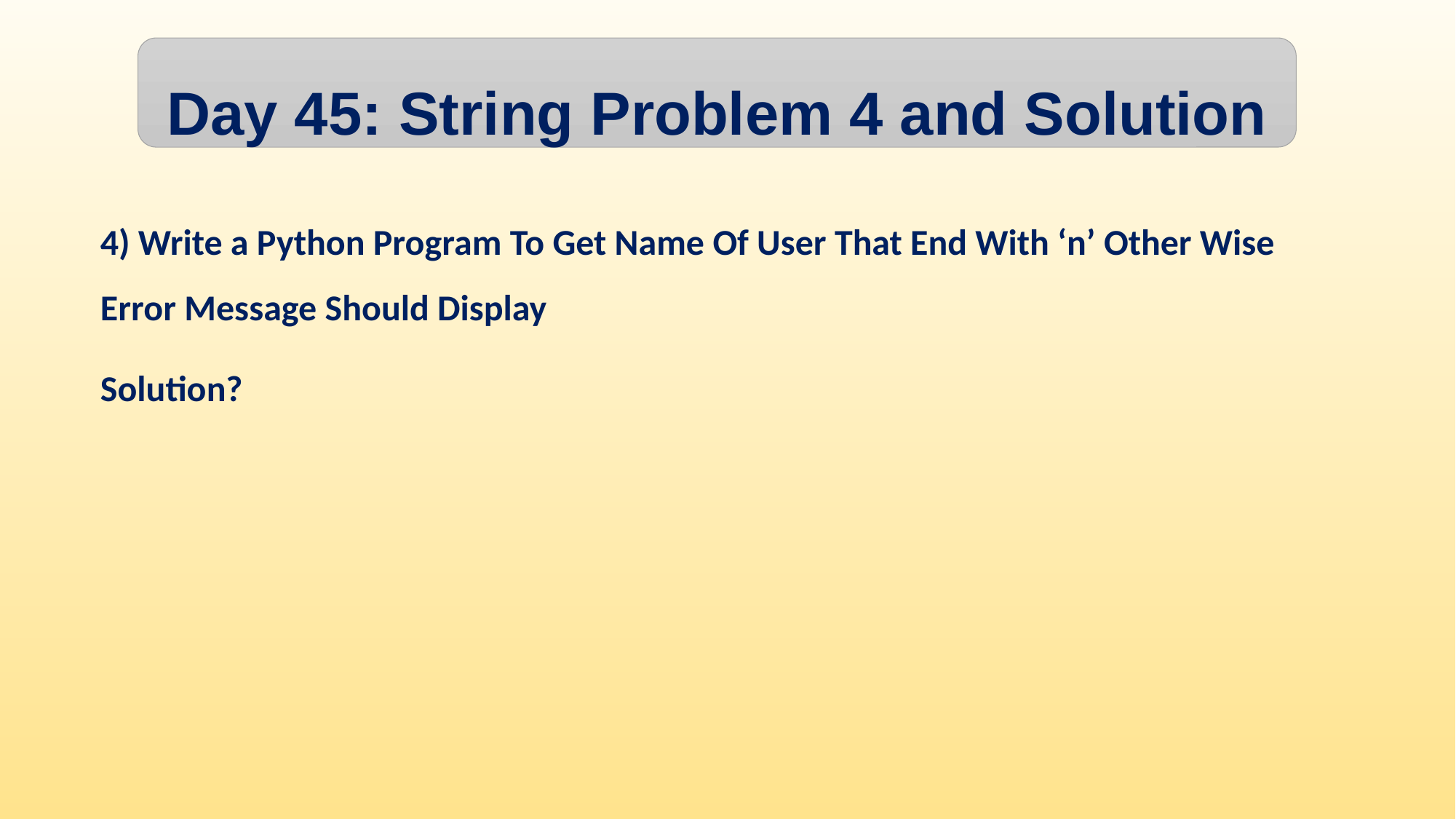

Day 45: String Problem 4 and Solution
4) Write a Python Program To Get Name Of User That End With ‘n’ Other Wise Error Message Should Display
Solution?